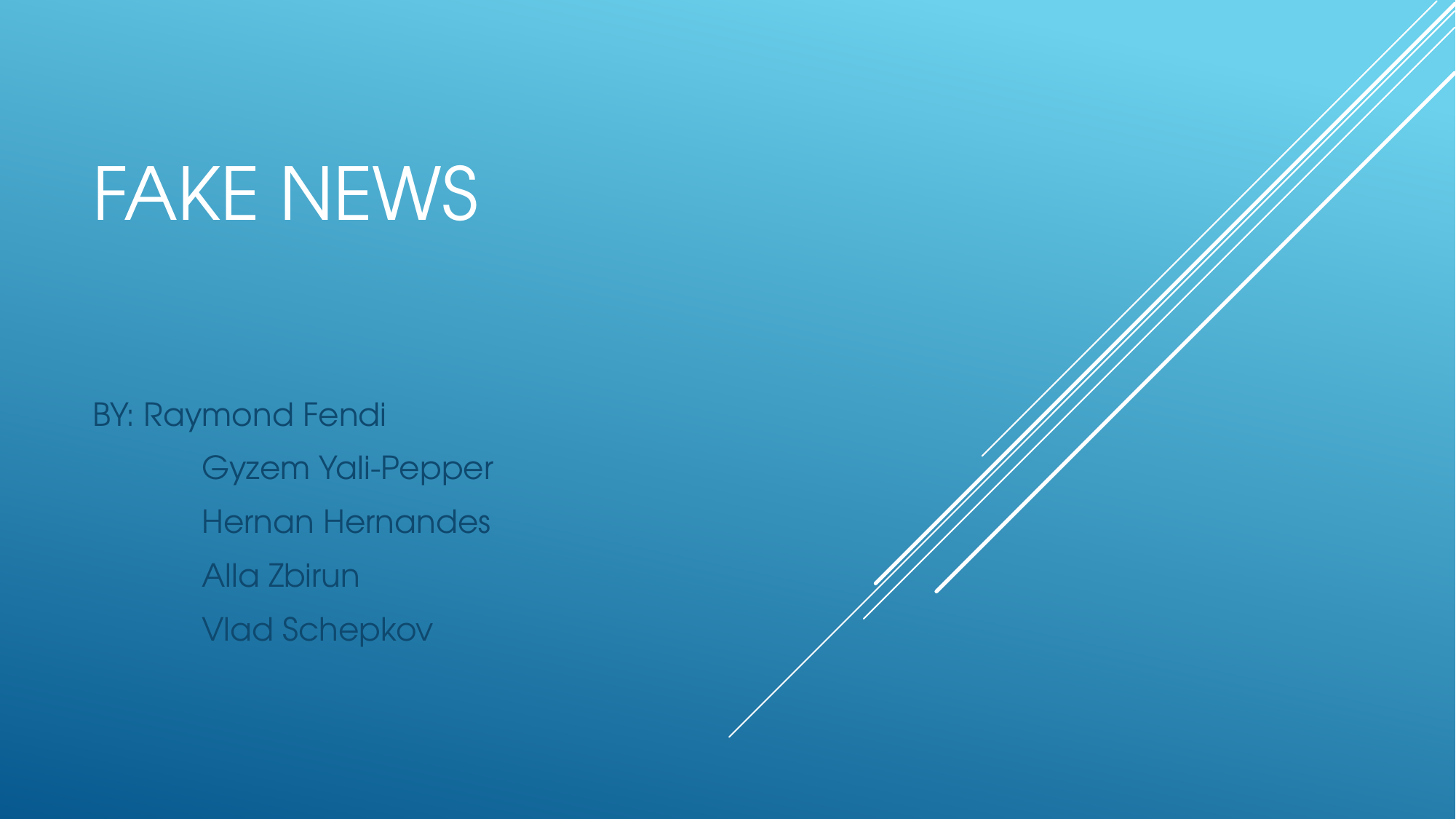

# FAKE NEWS
BY: Raymond Fendi
	Gyzem Yali-Pepper
	Hernan Hernandes
	Alla Zbirun
	Vlad Schepkov